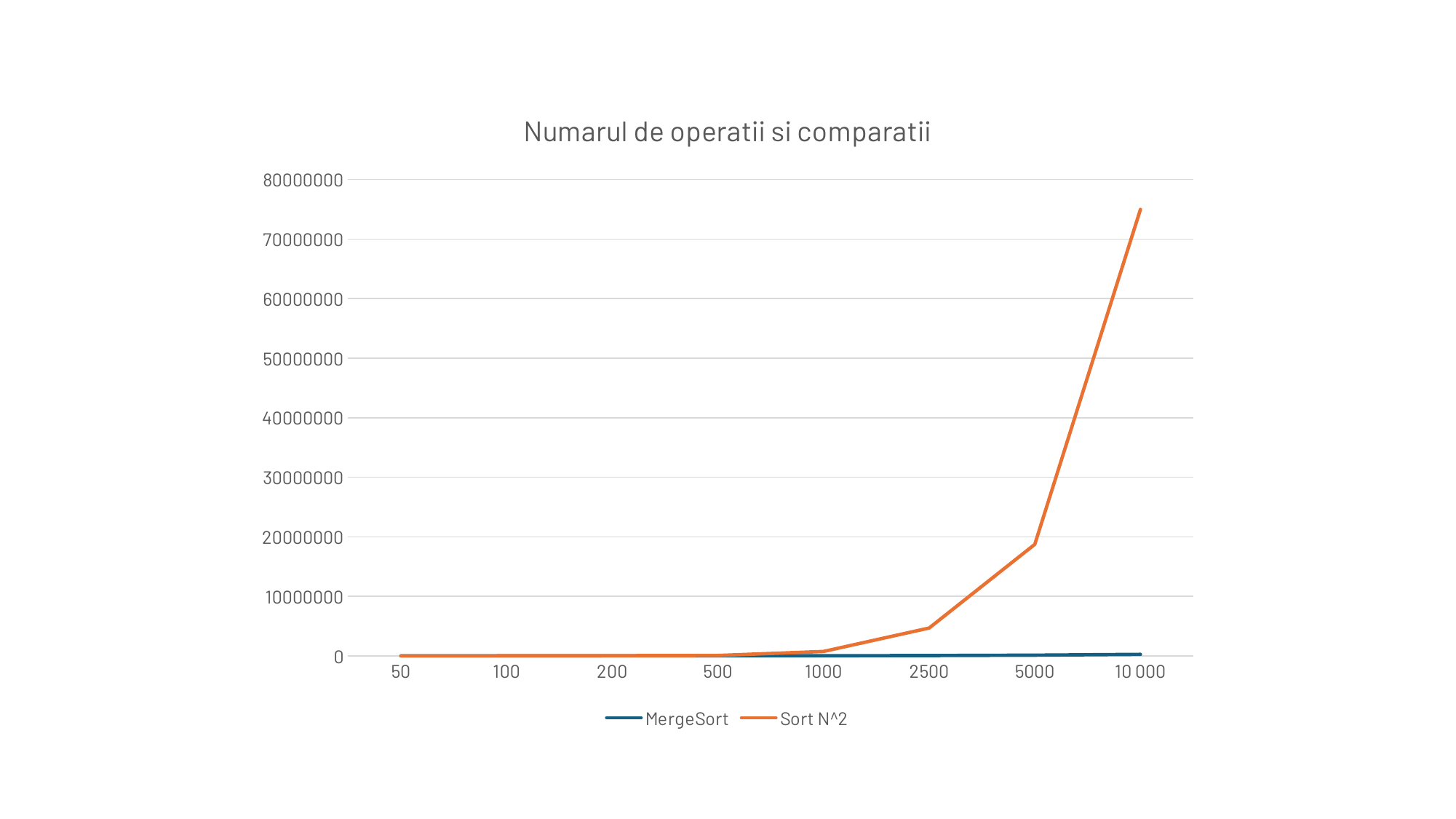

### Chart: Numarul de operatii si comparatii

| Category | MergeSort | Sort N^2 |
|---|---|---|
| 50 | 510.0 | 1854.0 |
| 100 | 1223.0 | 7562.0 |
| 200 | 2850.0 | 29845.0 |
| 500 | 8370.0 | 71418.0 |
| 1000 | 18712.0 | 742728.0 |
| 2500 | 53660.0 | 4671885.0 |
| 5000 | 117315.0 | 18727320.0 |
| 10 000 | 254620.0 | 74988840.0 |